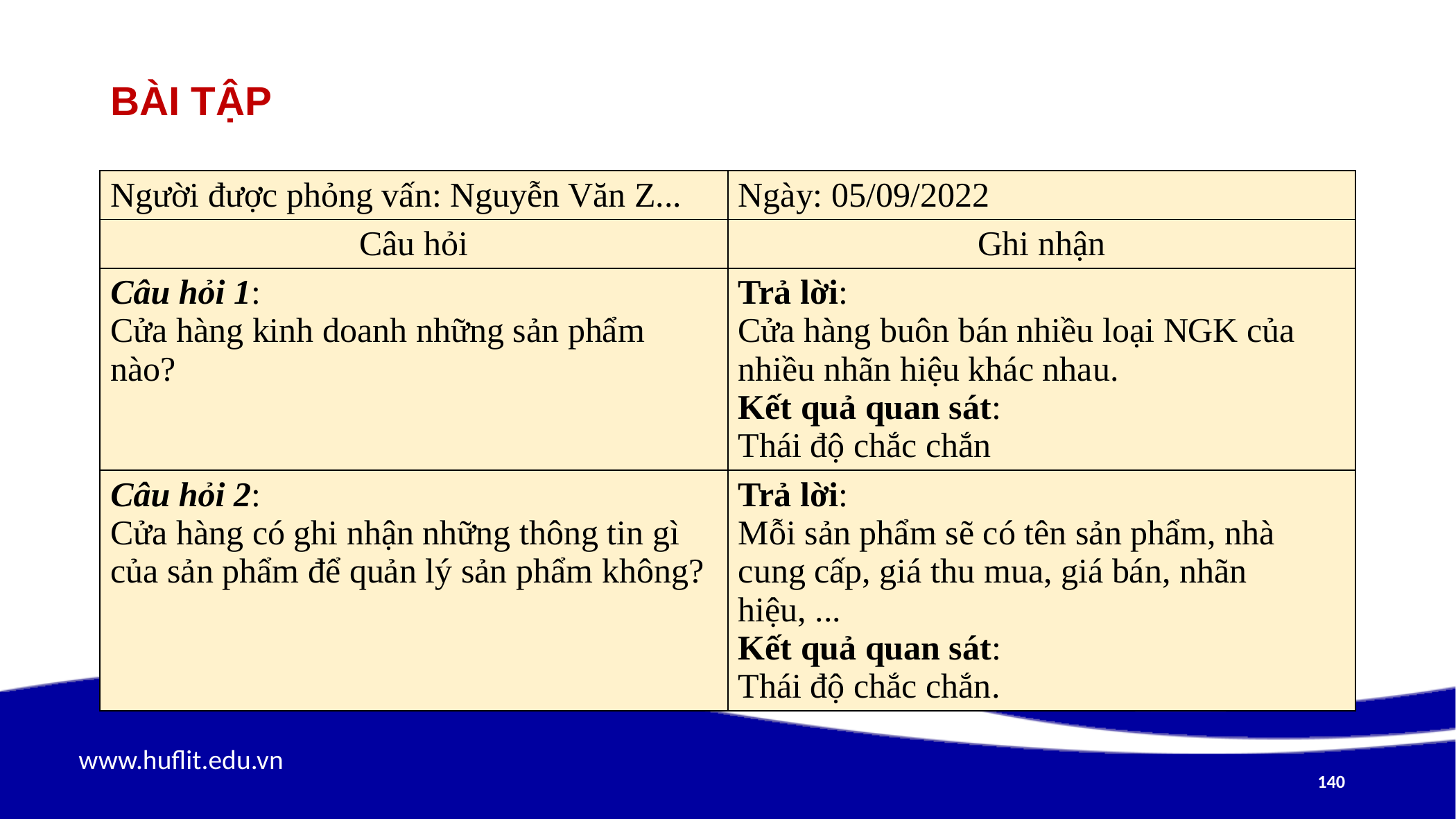

# Bài tập
| Người được phỏng vấn: Nguyễn Văn Z... | Ngày: 05/09/2022 |
| --- | --- |
| Câu hỏi | Ghi nhận |
| Câu hỏi 1: Cửa hàng kinh doanh những sản phẩm nào? | Trả lời: Cửa hàng buôn bán nhiều loại NGK của nhiều nhãn hiệu khác nhau. Kết quả quan sát: Thái độ chắc chắn |
| Câu hỏi 2: Cửa hàng có ghi nhận những thông tin gì của sản phẩm để quản lý sản phẩm không? | Trả lời: Mỗi sản phẩm sẽ có tên sản phẩm, nhà cung cấp, giá thu mua, giá bán, nhãn hiệu, ... Kết quả quan sát: Thái độ chắc chắn. |

140